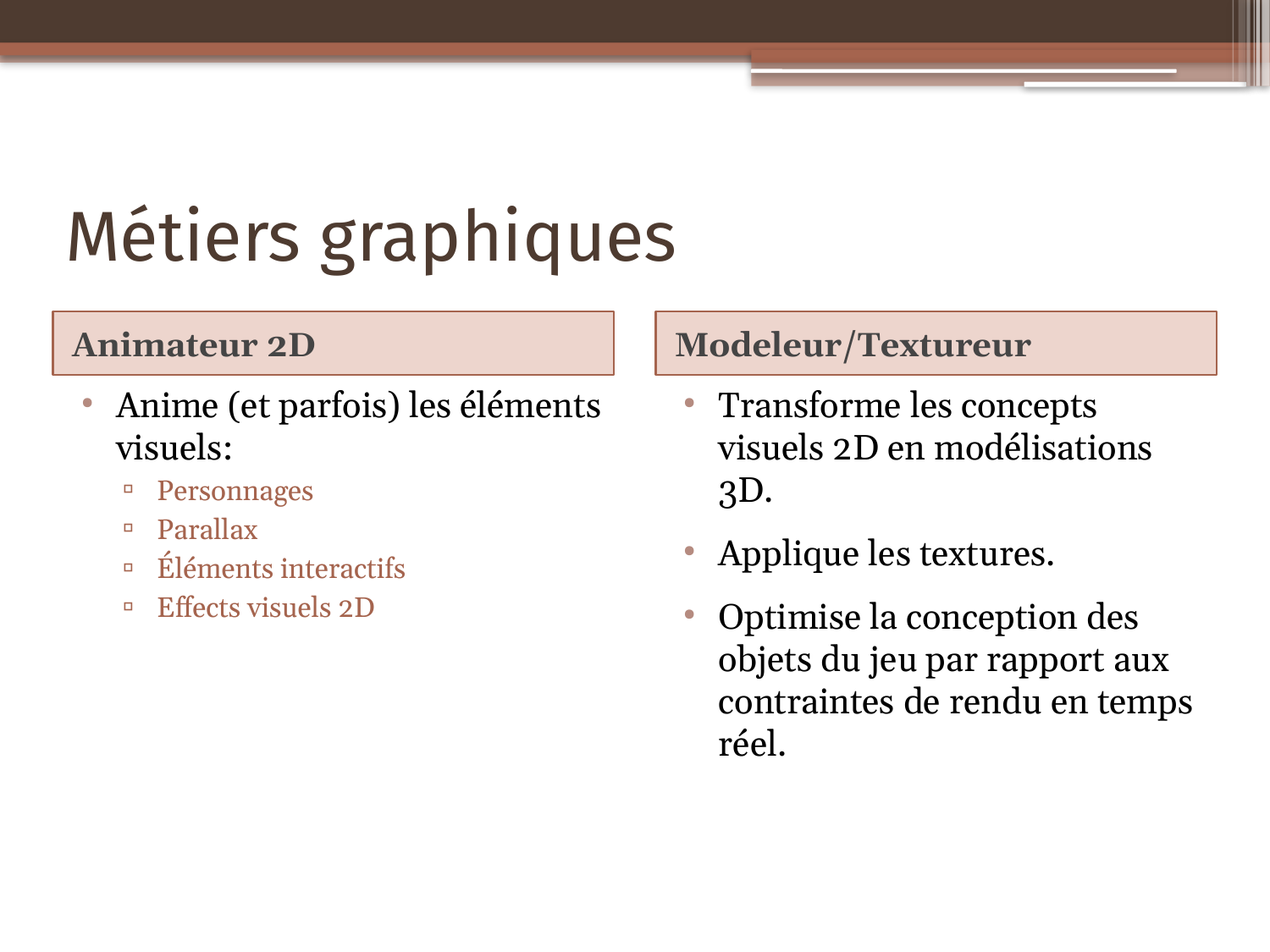

# Métiers graphiques
Animateur 2D
Modeleur/Textureur
Anime (et parfois) les éléments visuels:
Personnages
Parallax
Éléments interactifs
Effects visuels 2D
Transforme les concepts visuels 2D en modélisations 3D.
Applique les textures.
Optimise la conception des objets du jeu par rapport aux contraintes de rendu en temps réel.